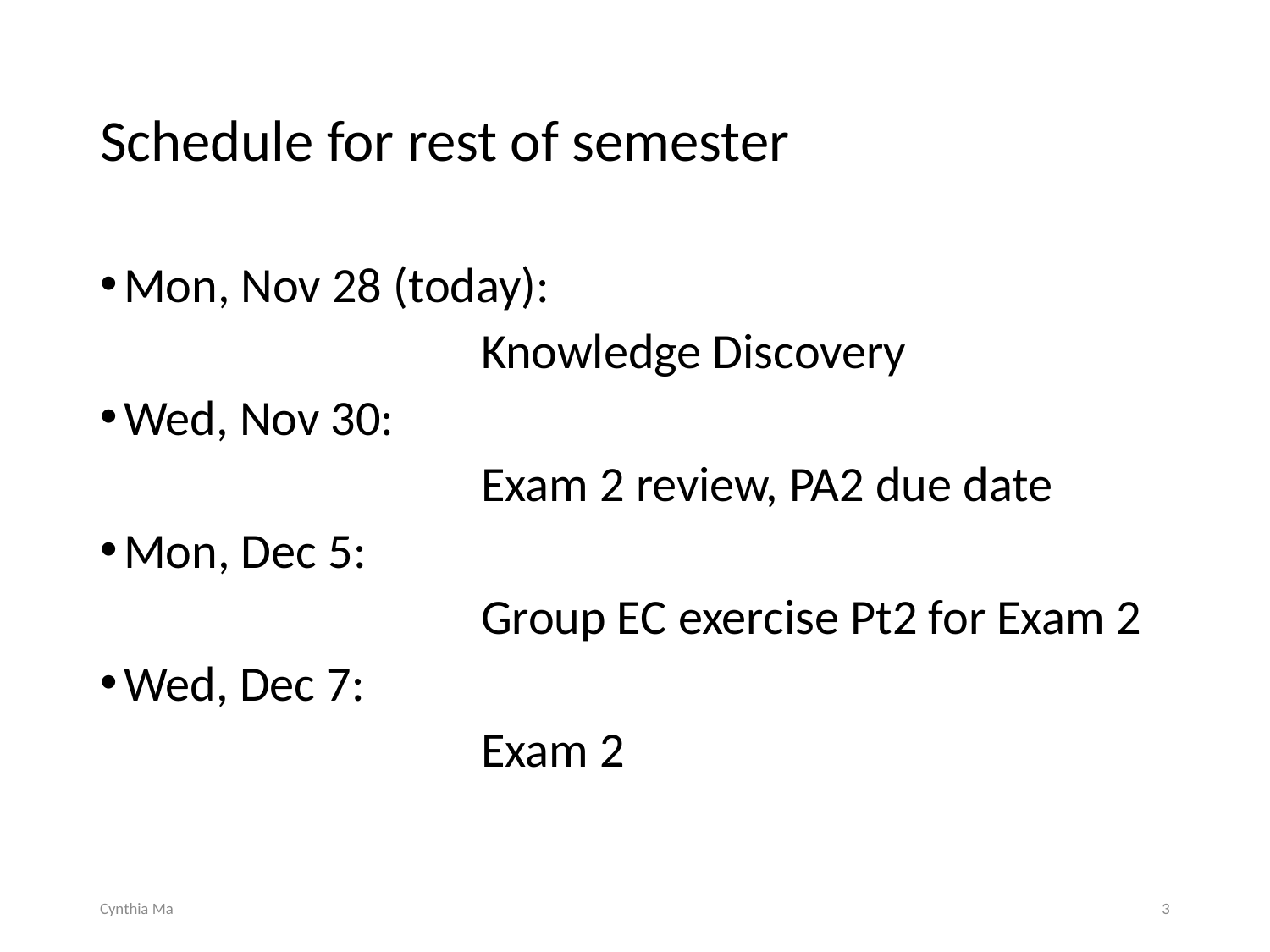

# Schedule for rest of semester
Mon, Nov 28 (today):
			Knowledge Discovery
Wed, Nov 30:
			Exam 2 review, PA2 due date
Mon, Dec 5:
			Group EC exercise Pt2 for Exam 2
Wed, Dec 7:
			Exam 2
Cynthia Ma
3